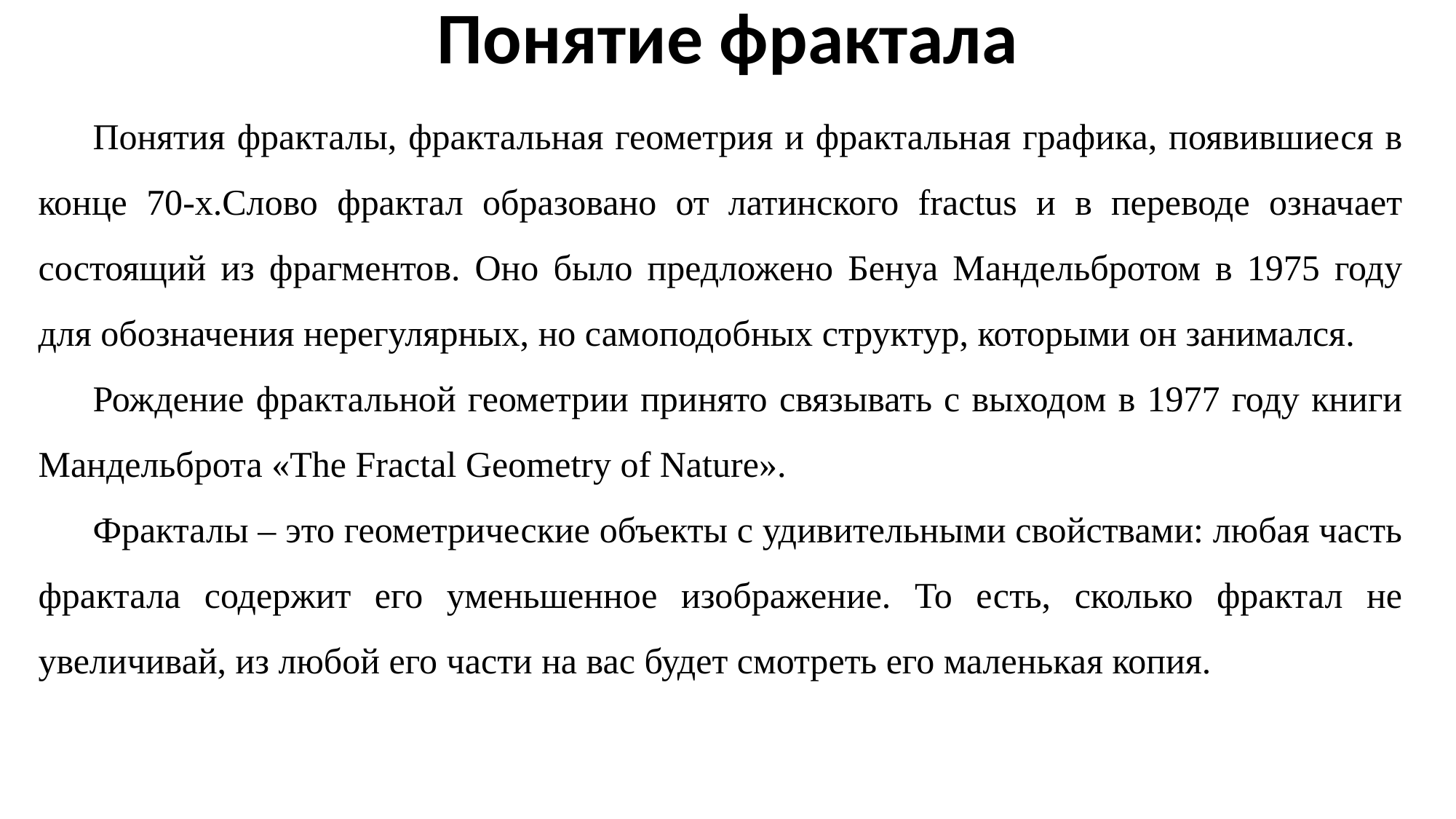

Понятие фрактала
Понятия фракталы, фрактальная геометрия и фрактальная графика, появившиеся в конце 70-х.Слово фрактал образовано от латинского fractus и в переводе означает состоящий из фрагментов. Оно было предложено Бенуа Мандельбротом в 1975 году для обозначения нерегулярных, но самоподобных структур, которыми он занимался.
Рождение фрактальной геометрии принято связывать с выходом в 1977 году книги Мандельброта «The Fractal Geometry of Nature».
Фракталы – это геометрические объекты с удивительными свойствами: любая часть фрактала содержит его уменьшенное изображение. То есть, сколько фрактал не увеличивай, из любой его части на вас будет смотреть его маленькая копия.